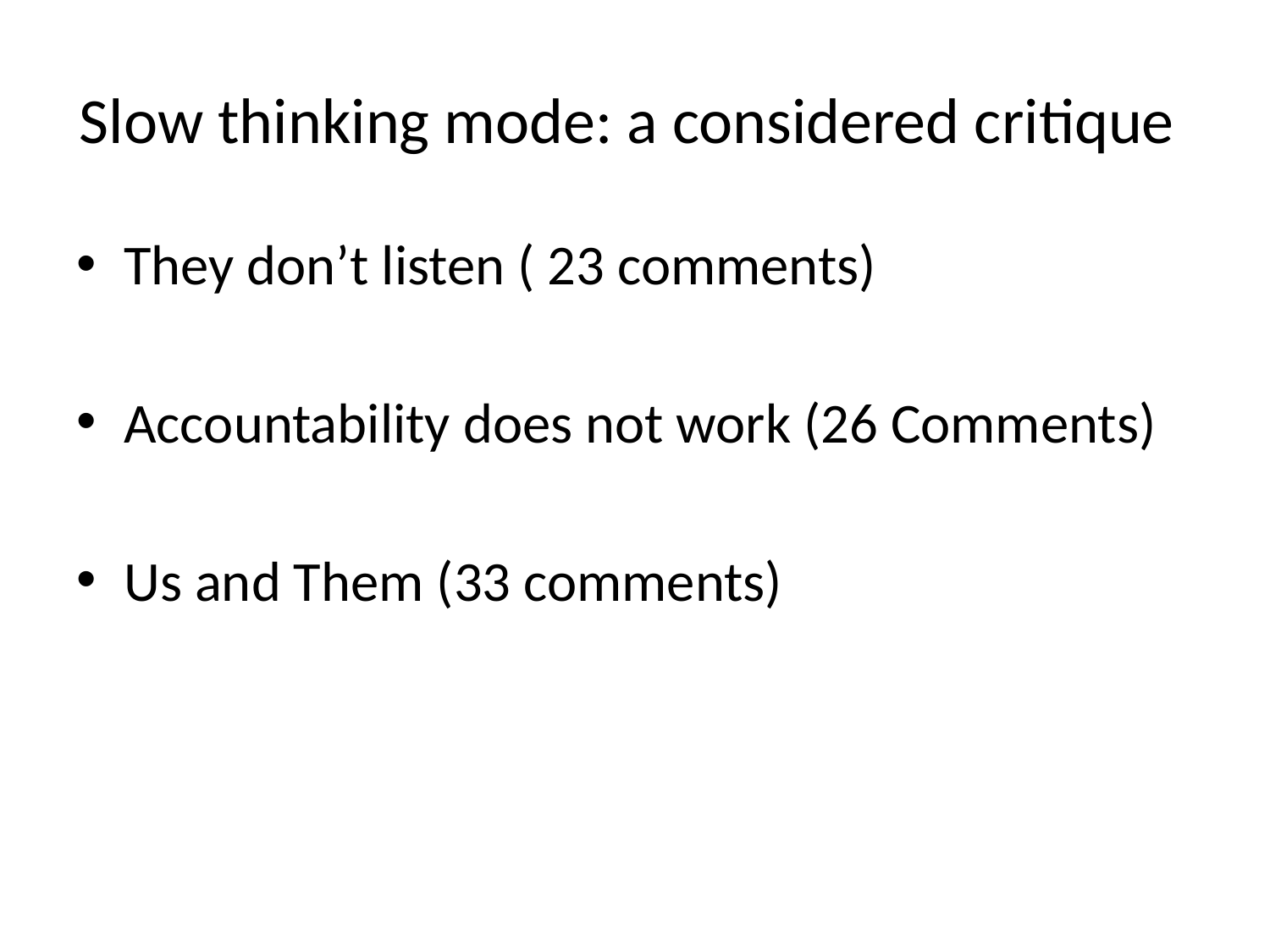

# Slow thinking mode: a considered critique
They don’t listen ( 23 comments)

Accountability does not work (26 Comments)

Us and Them (33 comments)